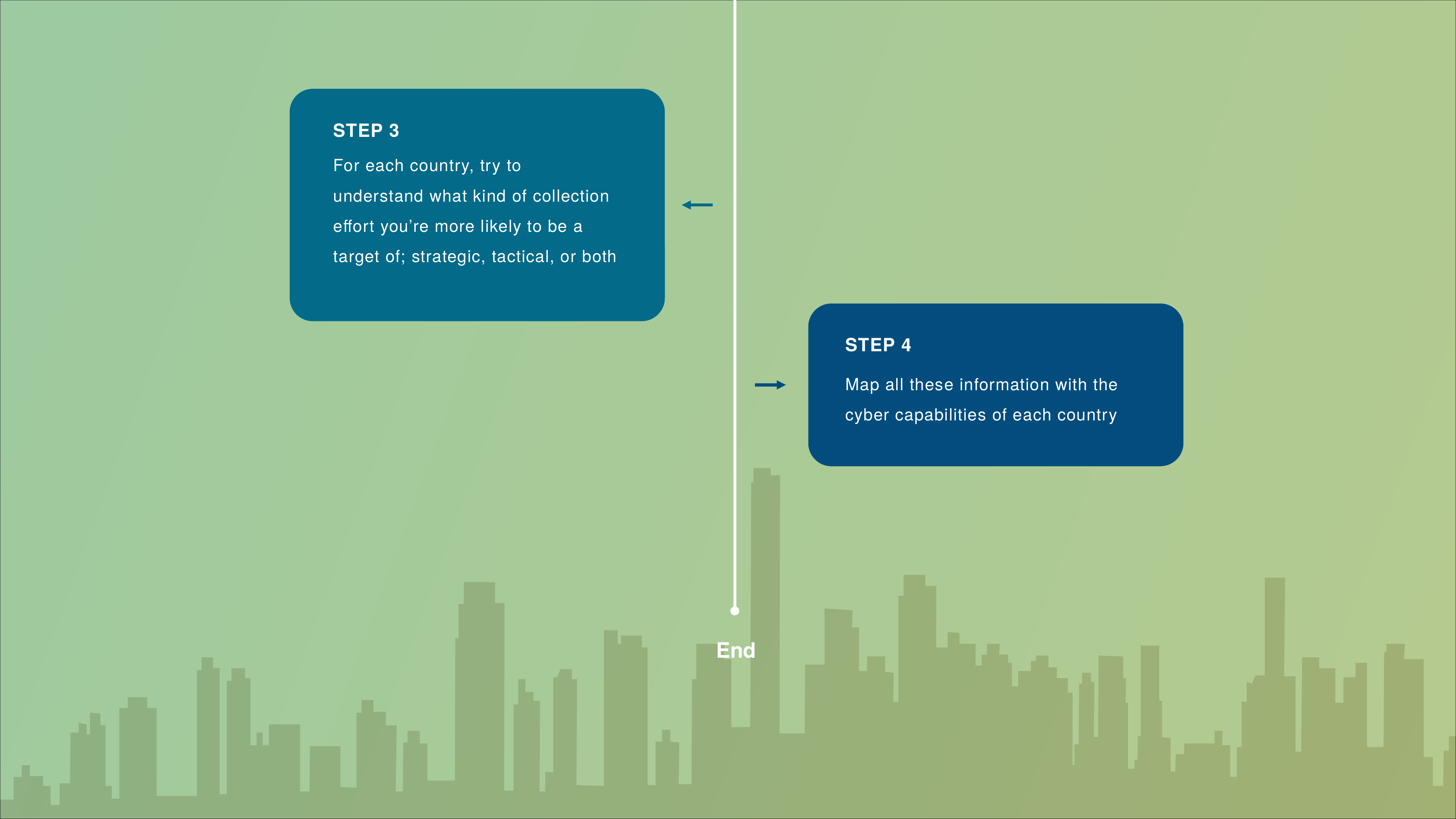

STEP 3

For each country, try to understand what kind of collection effort you’re more likely to be a target of; strategic, tactical, or both

STEP 4
Map all these information with the cyber capabilities of each country

End